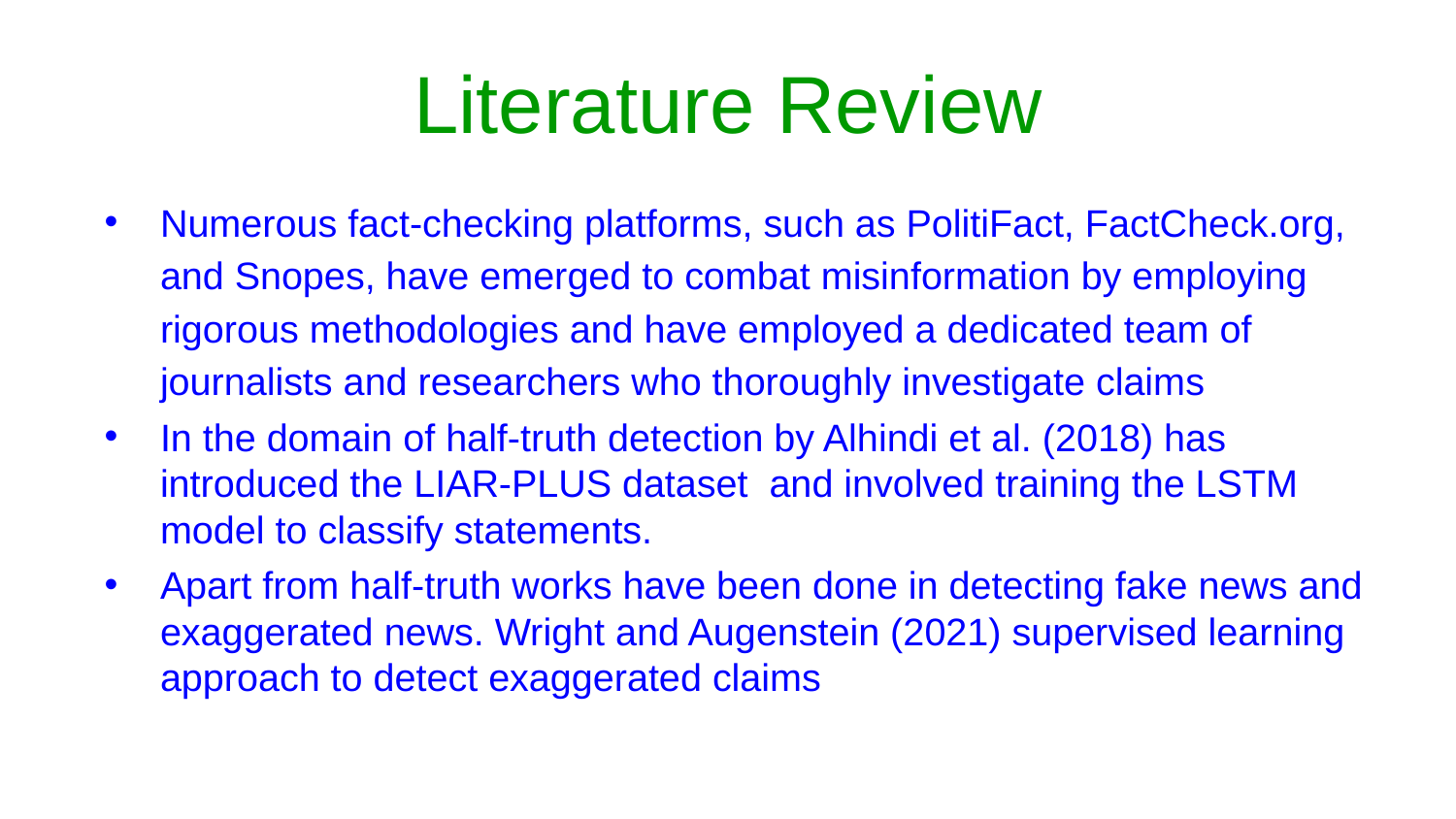

# Literature Review
Numerous fact-checking platforms, such as PolitiFact, FactCheck.org, and Snopes, have emerged to combat misinformation by employing rigorous methodologies and have employed a dedicated team of journalists and researchers who thoroughly investigate claims
In the domain of half-truth detection by Alhindi et al. (2018) has introduced the LIAR-PLUS dataset  and involved training the LSTM model to classify statements.
Apart from half-truth works have been done in detecting fake news and exaggerated news. Wright and Augenstein (2021) supervised learning approach to detect exaggerated claims